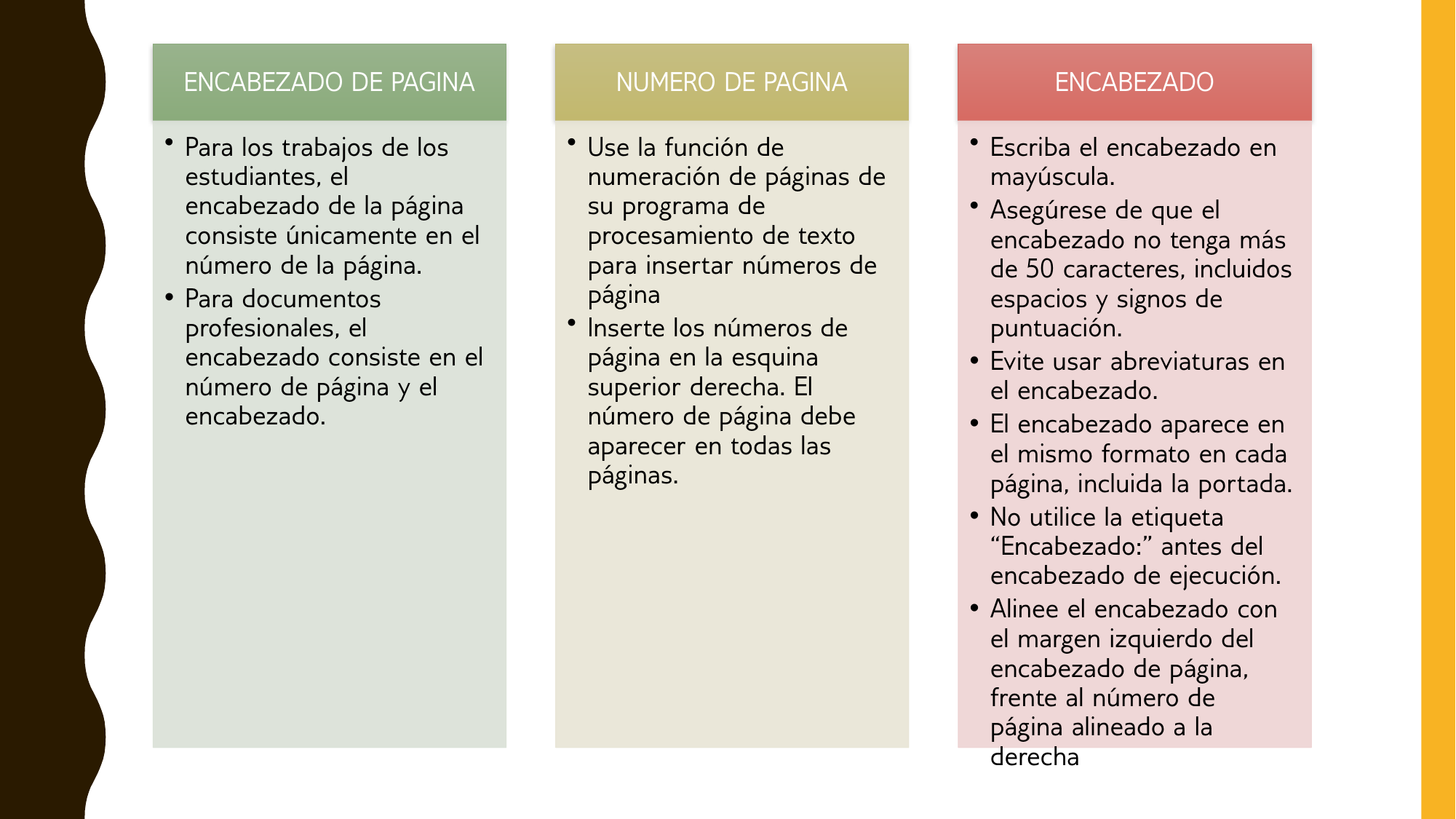

ENCABEZADO DE PAGINA
Para los trabajos de los estudiantes, el encabezado de la página consiste únicamente en el número de la página.
Para documentos profesionales, el encabezado consiste en el número de página y el encabezado.
NUMERO DE PAGINA
Use la función de numeración de páginas de su programa de procesamiento de texto para insertar números de página
Inserte los números de página en la esquina superior derecha. El número de página debe aparecer en todas las páginas.
ENCABEZADO
Escriba el encabezado en mayúscula.
Asegúrese de que el encabezado no tenga más de 50 caracteres, incluidos espacios y signos de puntuación.
Evite usar abreviaturas en el encabezado.
El encabezado aparece en el mismo formato en cada página, incluida la portada.
No utilice la etiqueta “Encabezado:” antes del encabezado de ejecución.
Alinee el encabezado con el margen izquierdo del encabezado de página, frente al número de página alineado a la derecha